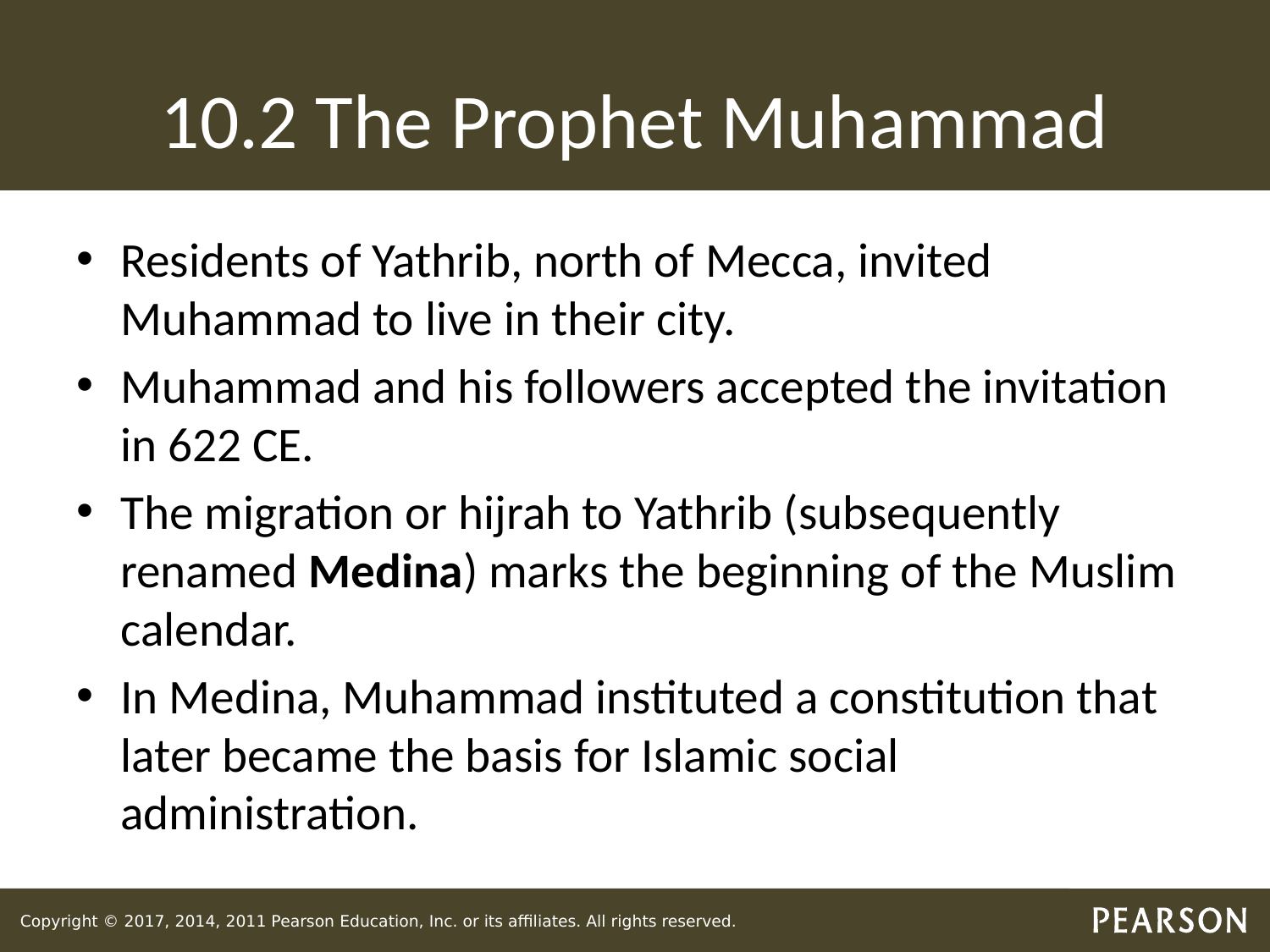

# 10.2 The Prophet Muhammad
Residents of Yathrib, north of Mecca, invited Muhammad to live in their city.
Muhammad and his followers accepted the invitation in 622 CE.
The migration or hijrah to Yathrib (subsequently renamed Medina) marks the beginning of the Muslim calendar.
In Medina, Muhammad instituted a constitution that later became the basis for Islamic social administration.